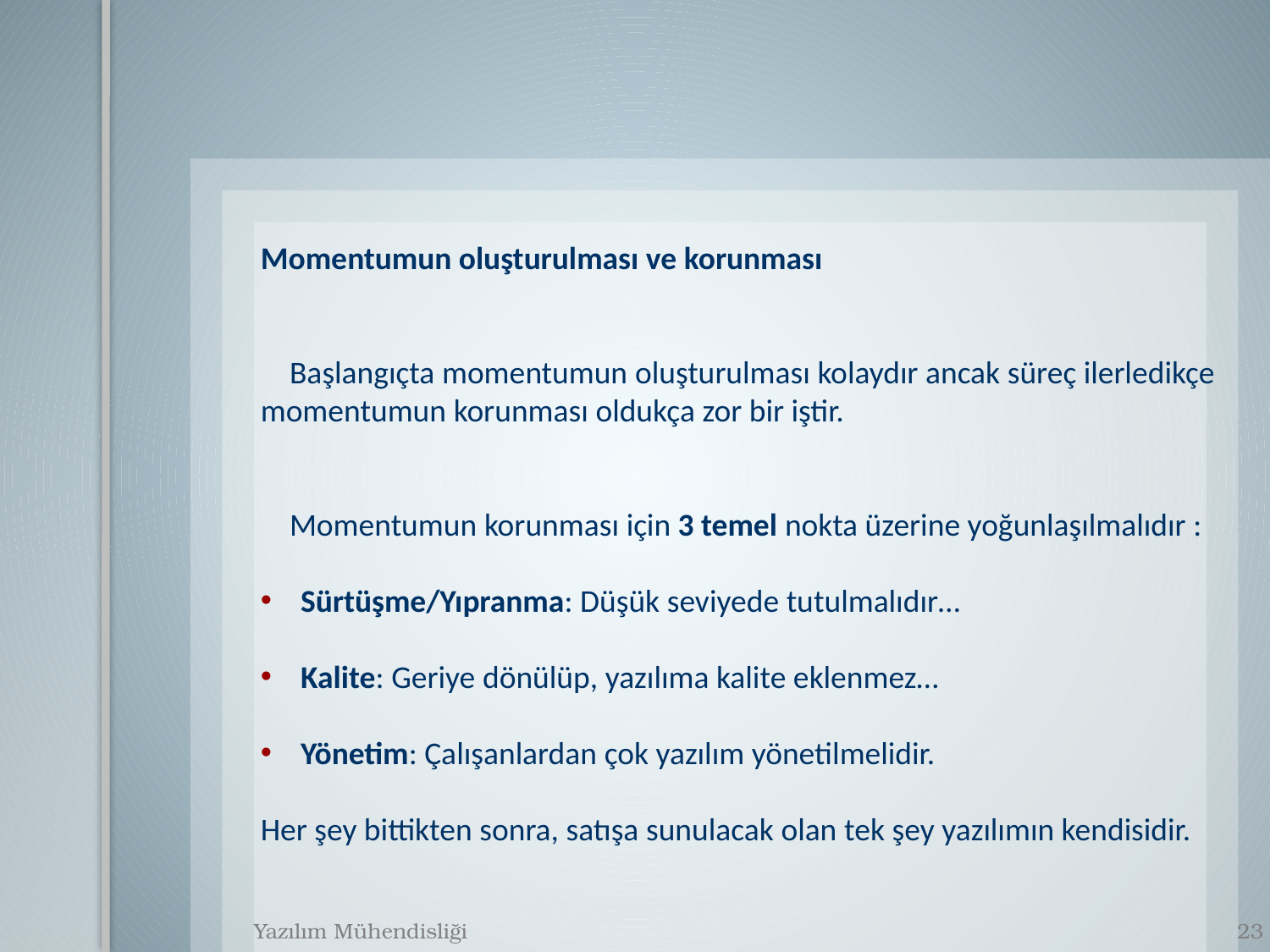

Momentumun oluşturulması ve korunması

    Başlangıçta momentumun oluşturulması kolaydır ancak süreç ilerledikçe momentumun korunması oldukça zor bir iştir.

    Momentumun korunması için 3 temel nokta üzerine yoğunlaşılmalıdır :

    Sürtüşme/Yıpranma: Düşük seviyede tutulmalıdır…

    Kalite: Geriye dönülüp, yazılıma kalite eklenmez…

    Yönetim: Çalışanlardan çok yazılım yönetilmelidir.

Her şey bittikten sonra, satışa sunulacak olan tek şey yazılımın kendisidir.
Yazılım Mühendisliği
23